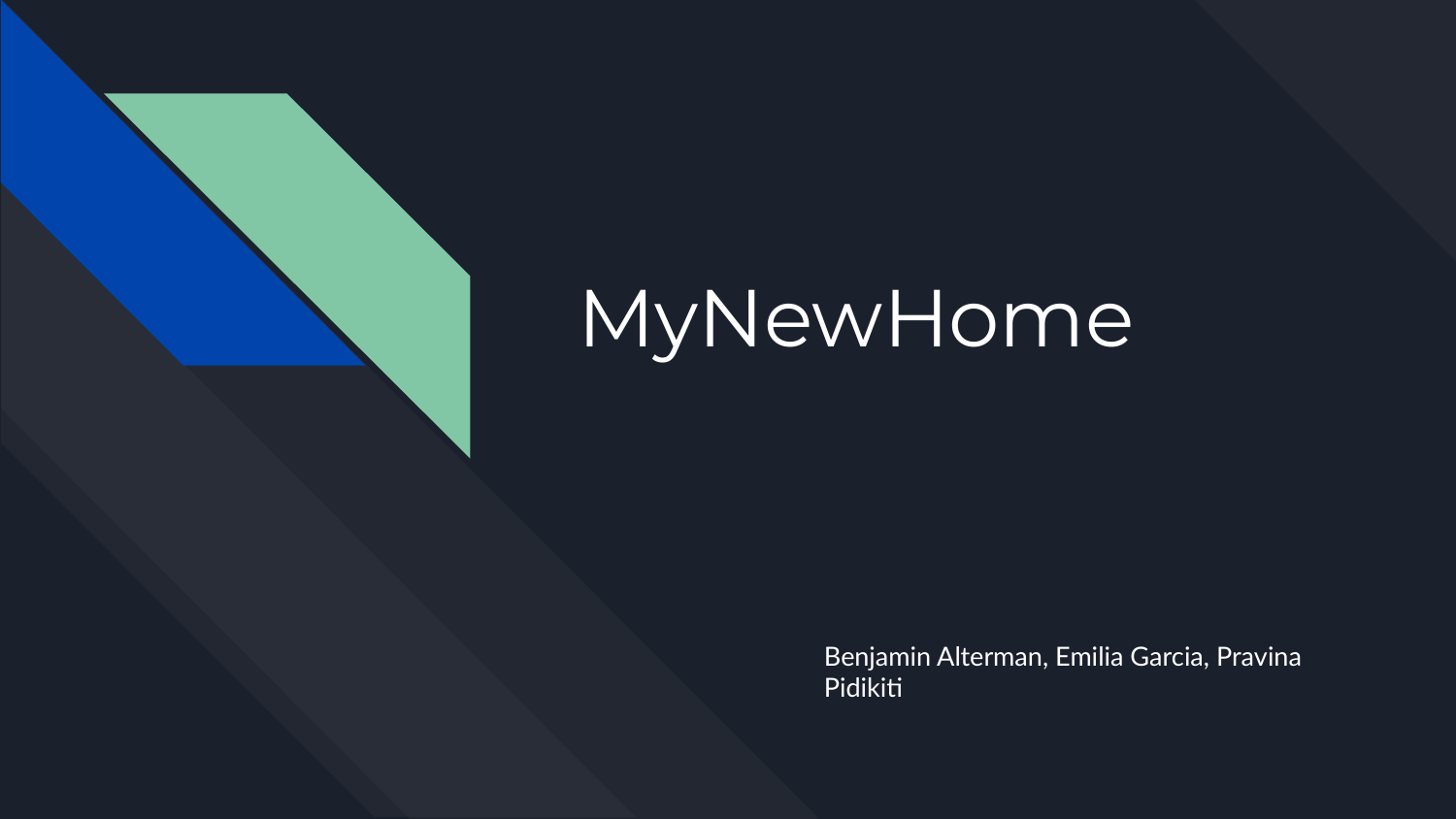

# MyNewHome
Benjamin Alterman, Emilia Garcia, Pravina Pidikiti